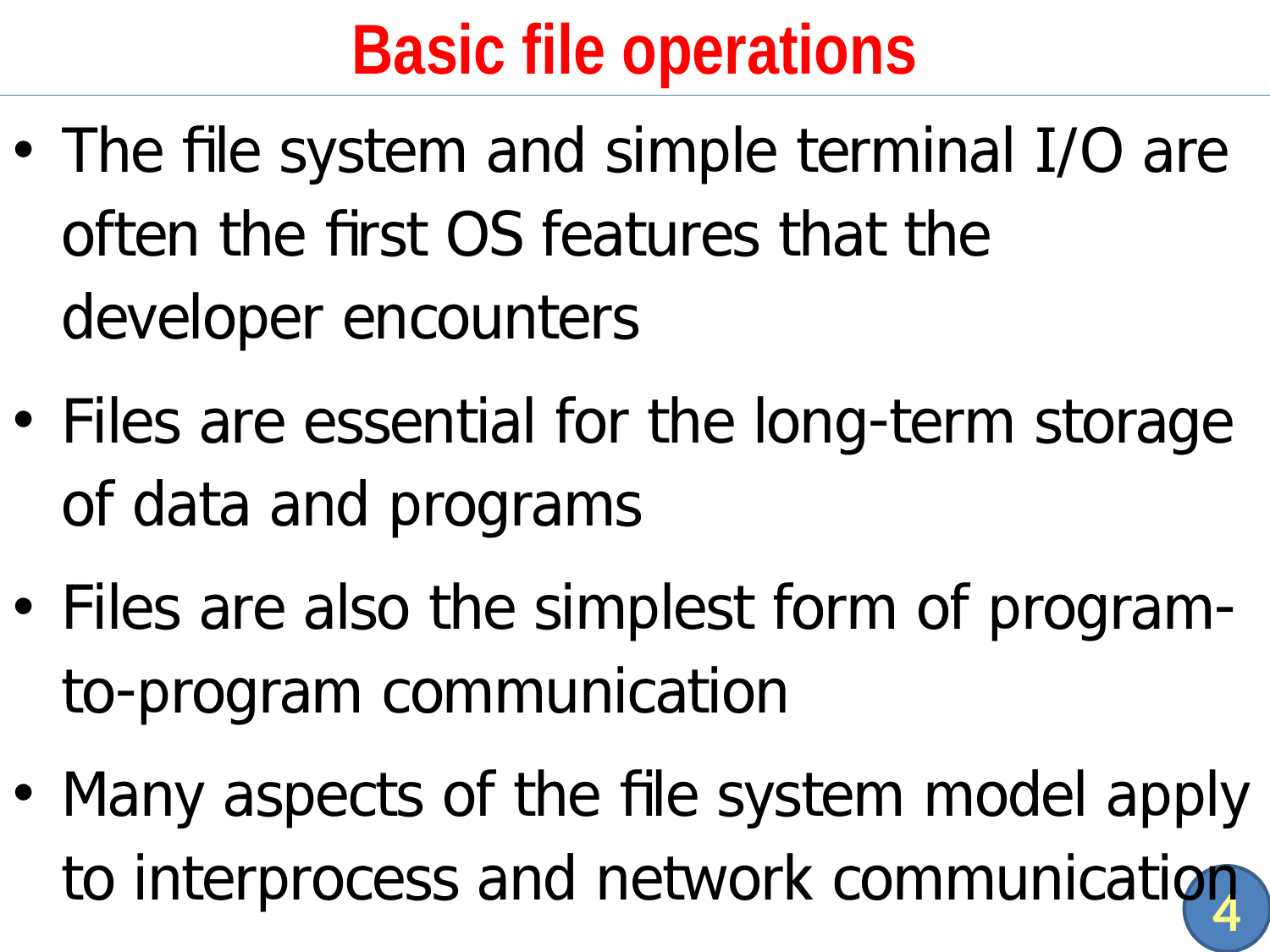

# Basic file operations
The file system and simple terminal I/O are often the first OS features that the developer encounters
Files are essential for the long-term storage of data and programs
Files are also the simplest form of program-to-program communication
Many aspects of the file system model apply to interprocess and network communication
4